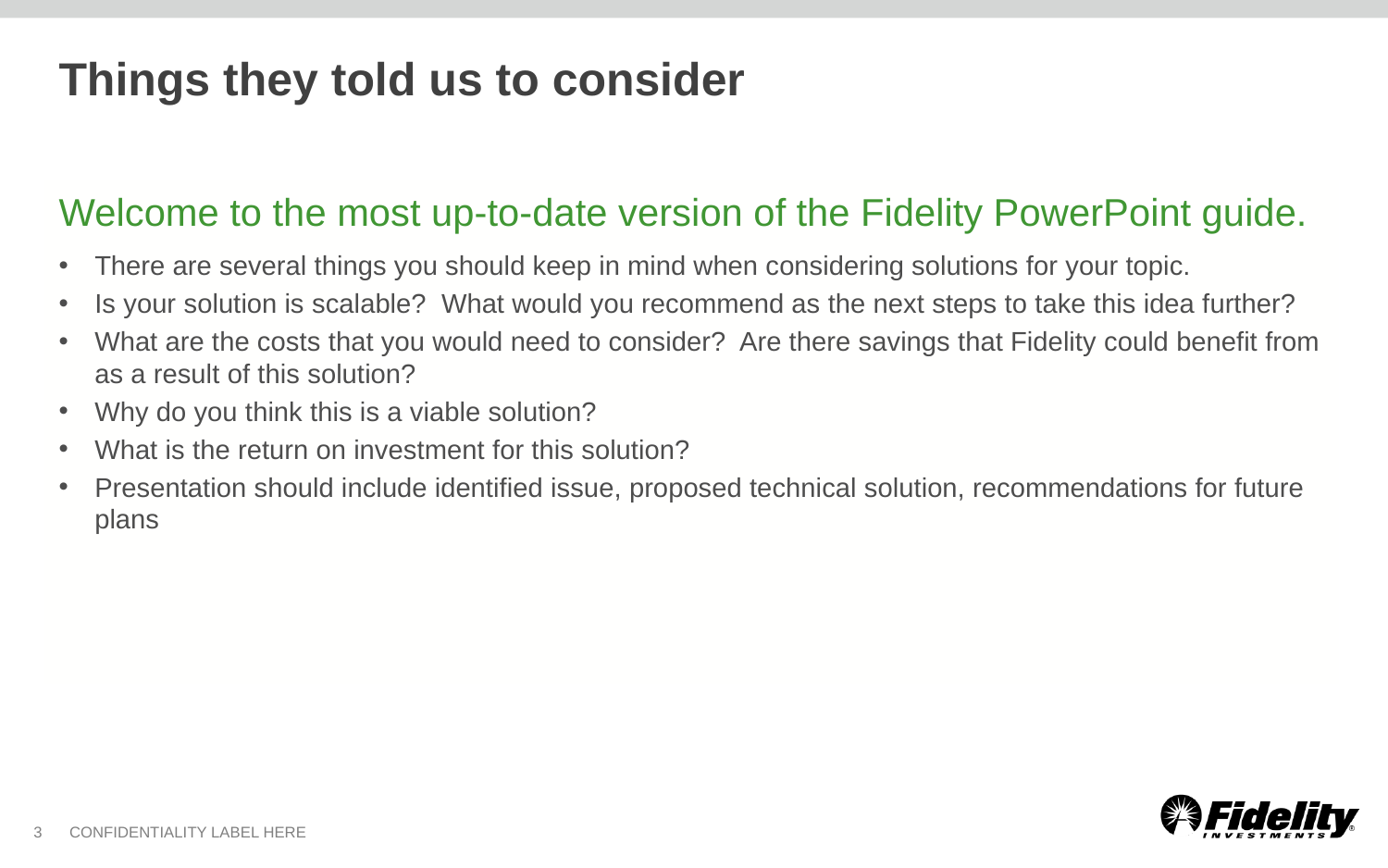

# Things they told us to consider
Welcome to the most up-to-date version of the Fidelity PowerPoint guide.
There are several things you should keep in mind when considering solutions for your topic.
Is your solution is scalable?  What would you recommend as the next steps to take this idea further?
What are the costs that you would need to consider?  Are there savings that Fidelity could benefit from as a result of this solution?
Why do you think this is a viable solution?
What is the return on investment for this solution?
Presentation should include identified issue, proposed technical solution, recommendations for future plans

3